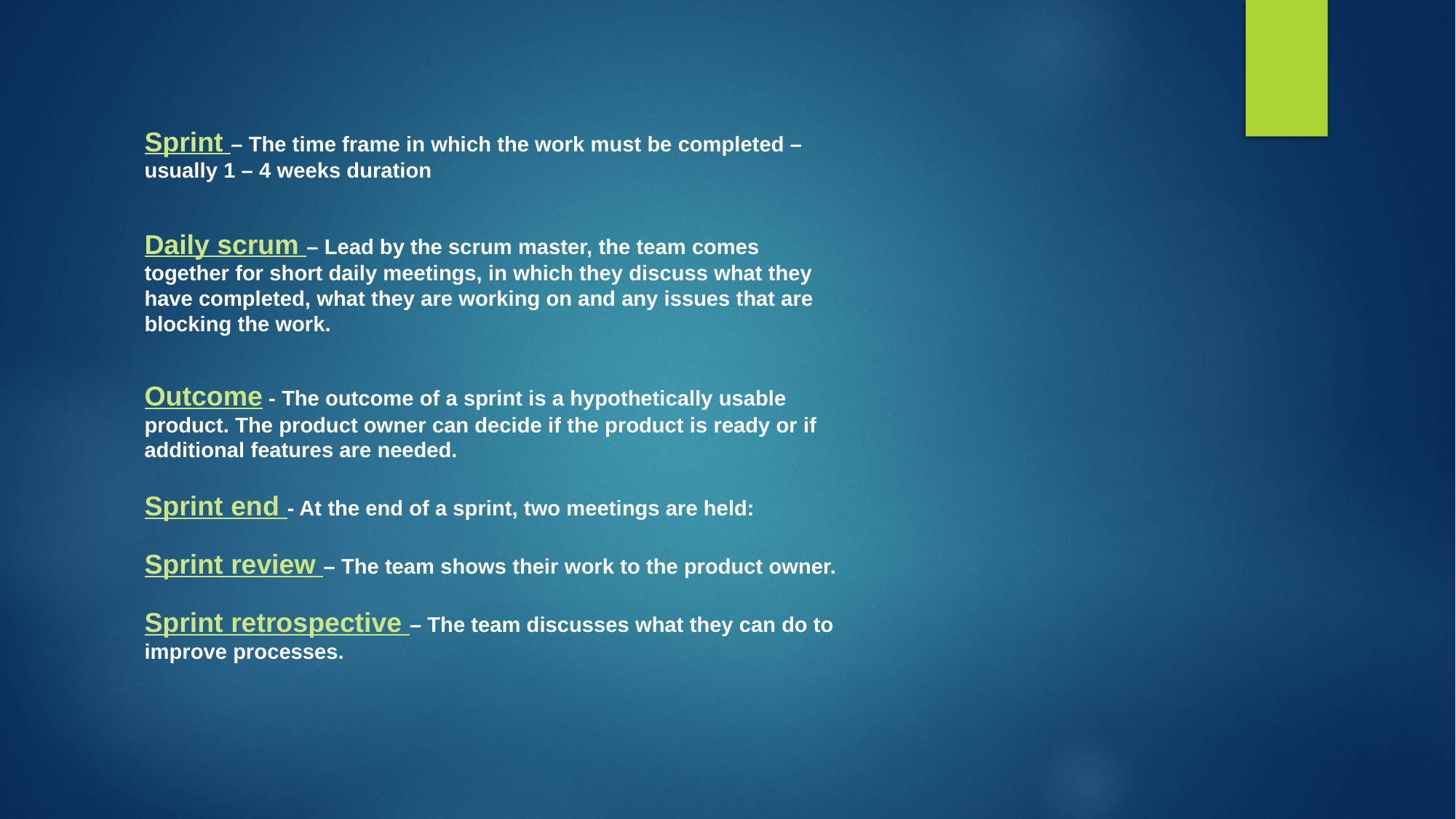

Sprint – The time frame in which the work must be completed – usually 1 – 4 weeks duration
Daily scrum – Lead by the scrum master, the team comes together for short daily meetings, in which they discuss what they have completed, what they are working on and any issues that are blocking the work.
Outcome - The outcome of a sprint is a hypothetically usable product. The product owner can decide if the product is ready or if additional features are needed.
Sprint end - At the end of a sprint, two meetings are held:

Sprint review – The team shows their work to the product owner.

Sprint retrospective – The team discusses what they can do to improve processes.